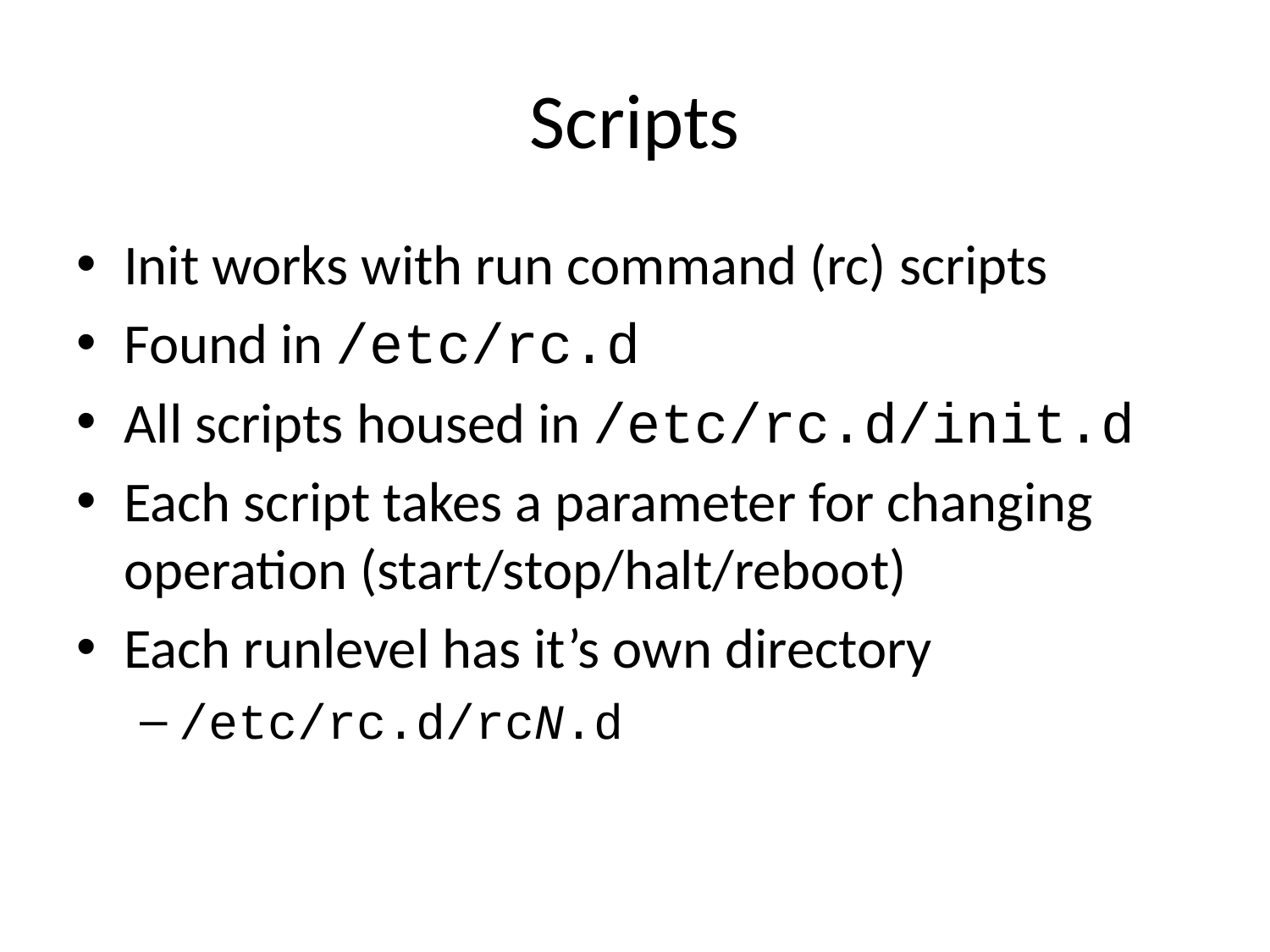

# Scripts
Init works with run command (rc) scripts
Found in /etc/rc.d
All scripts housed in /etc/rc.d/init.d
Each script takes a parameter for changing operation (start/stop/halt/reboot)
Each runlevel has it’s own directory
/etc/rc.d/rcN.d